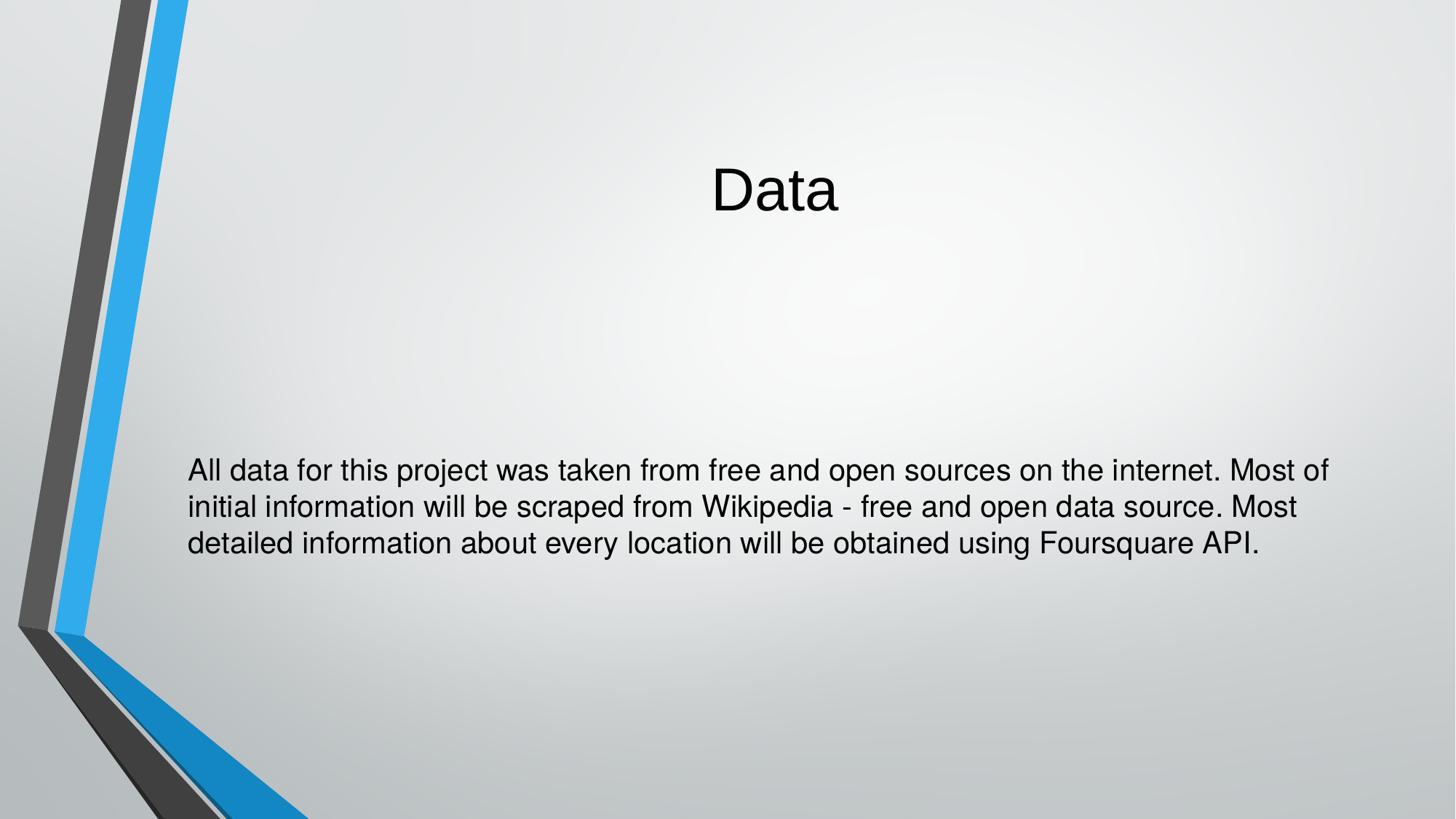

# Data
All data for this project was taken from free and open sources on the internet. Most of initial information will be scraped from Wikipedia - free and open data source. Most detailed information about every location will be obtained using Foursquare API.